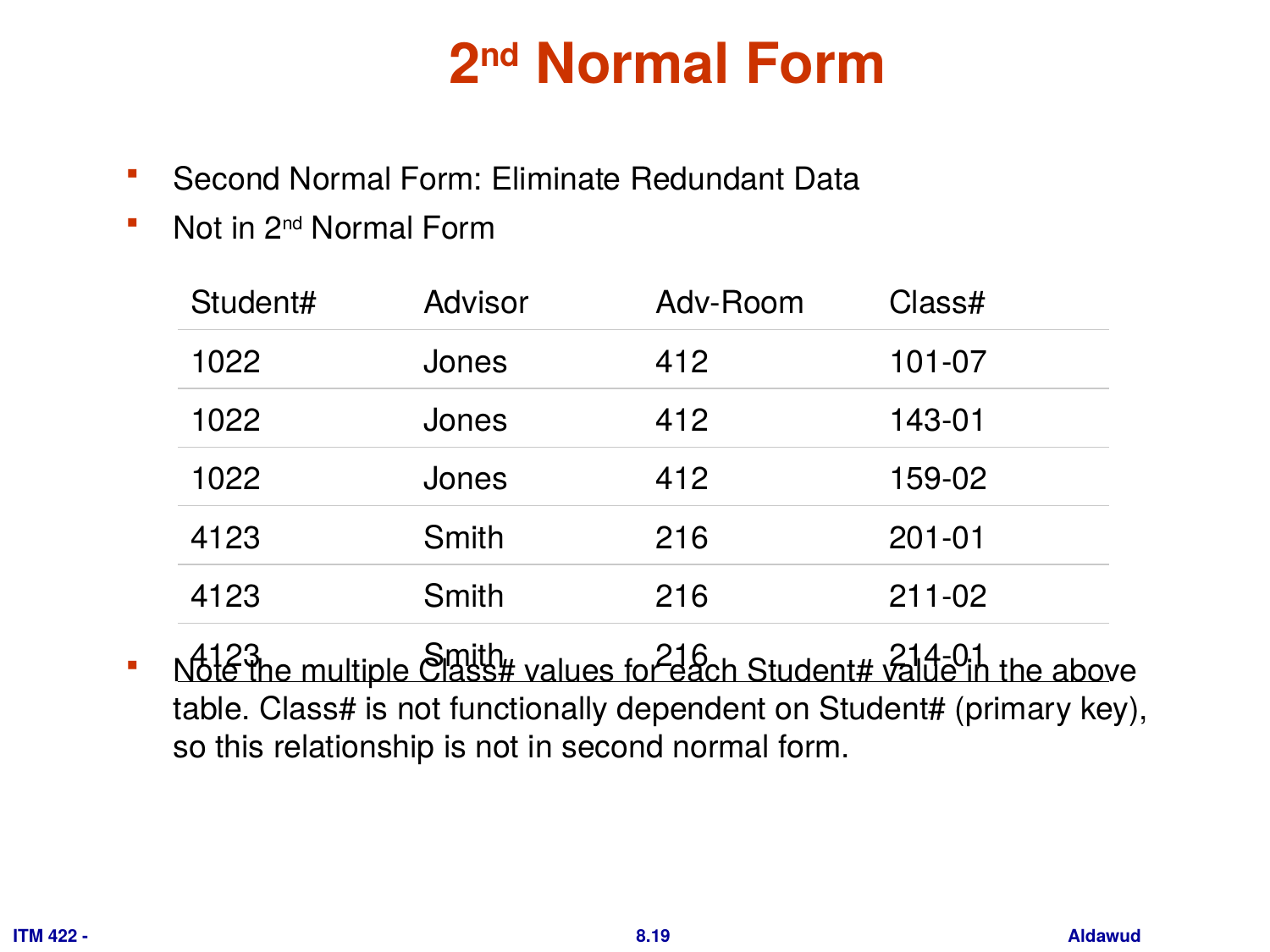

# 2nd Normal Form
Second Normal Form: Eliminate Redundant Data
Not in 2nd Normal Form

Note the multiple Class# values for each Student# value in the above table. Class# is not functionally dependent on Student# (primary key), so this relationship is not in second normal form.

| Student# | Advisor | Adv-Room | Class# |
| --- | --- | --- | --- |
| 1022 | Jones | 412 | 101-07 |
| 1022 | Jones | 412 | 143-01 |
| 1022 | Jones | 412 | 159-02 |
| 4123 | Smith | 216 | 201-01 |
| 4123 | Smith | 216 | 211-02 |
| 4123 | Smith | 216 | 214-01 |